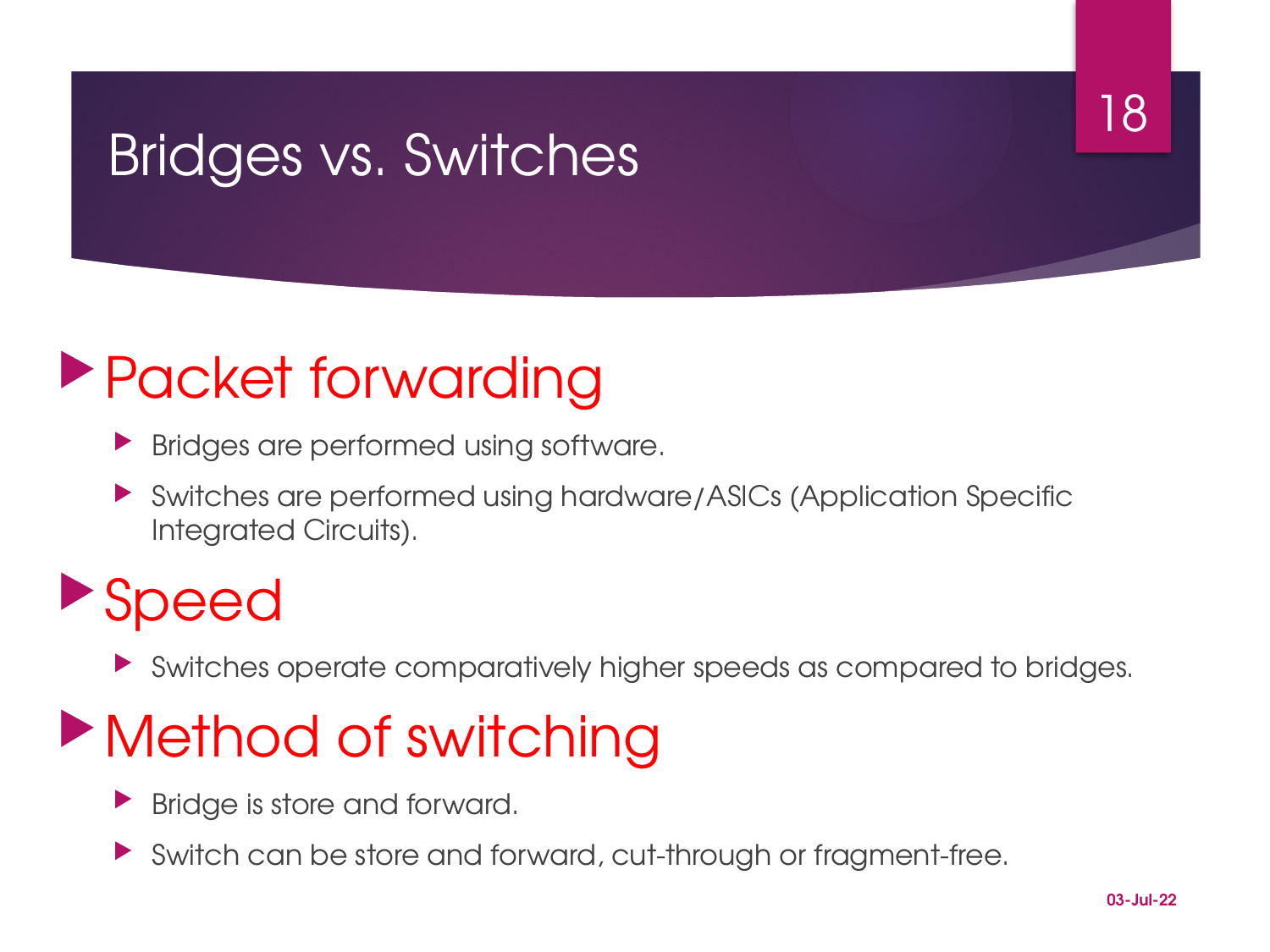

18
# Bridges vs. Switches
Packet forwarding
Bridges are performed using software.
Switches are performed using hardware/ASICs (Application Specific Integrated Circuits).
Speed
Switches operate comparatively higher speeds as compared to bridges.
Method of switching
Bridge is store and forward.
Switch can be store and forward, cut-through or fragment-free.

03-Jul-22